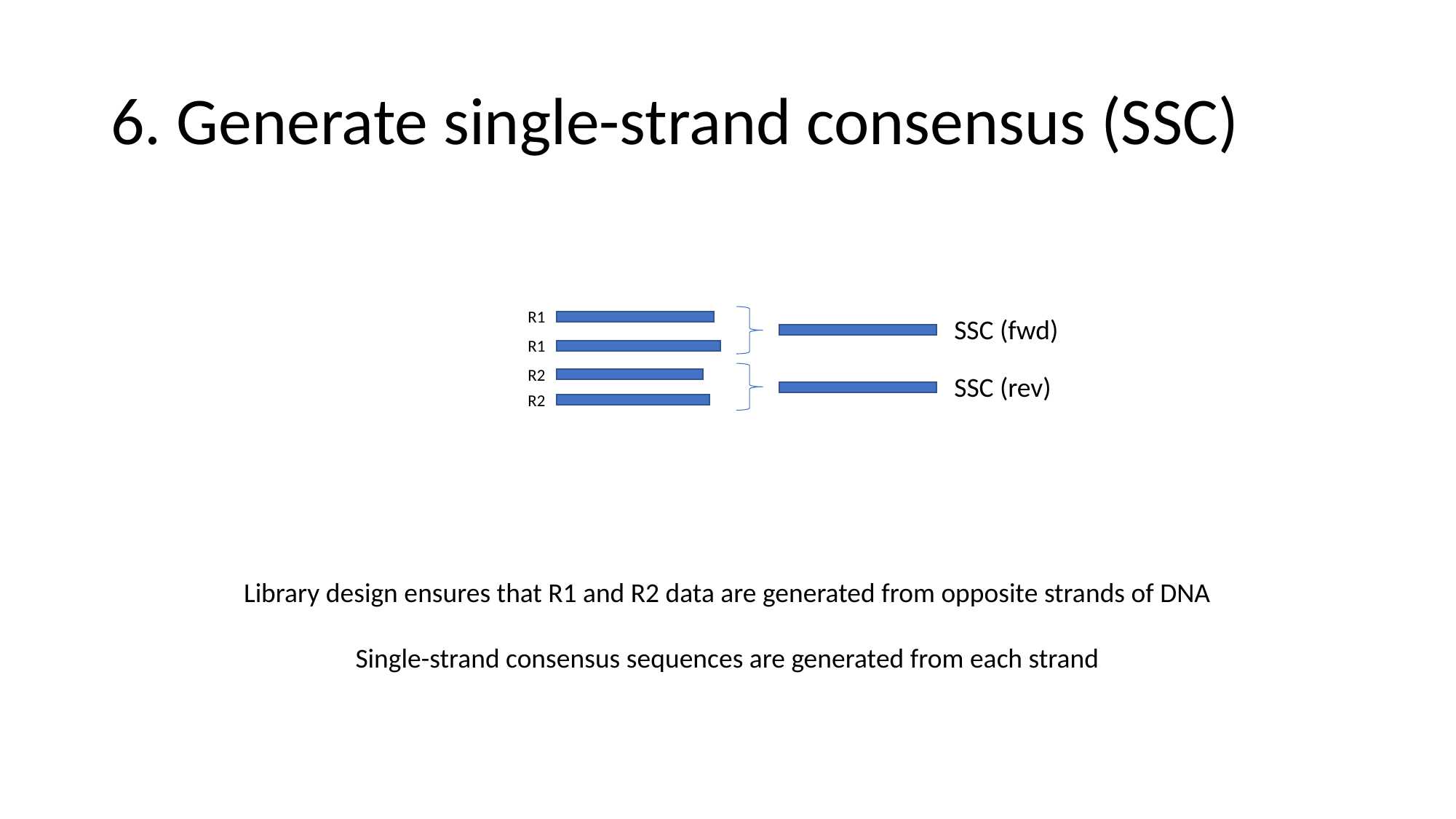

# 6. Generate single-strand consensus (SSC)
R1

SSC (fwd)

R1

R2

SSC (rev)

R2

Library design ensures that R1 and R2 data are generated from opposite strands of DNA

Single-strand consensus sequences are generated from each strand